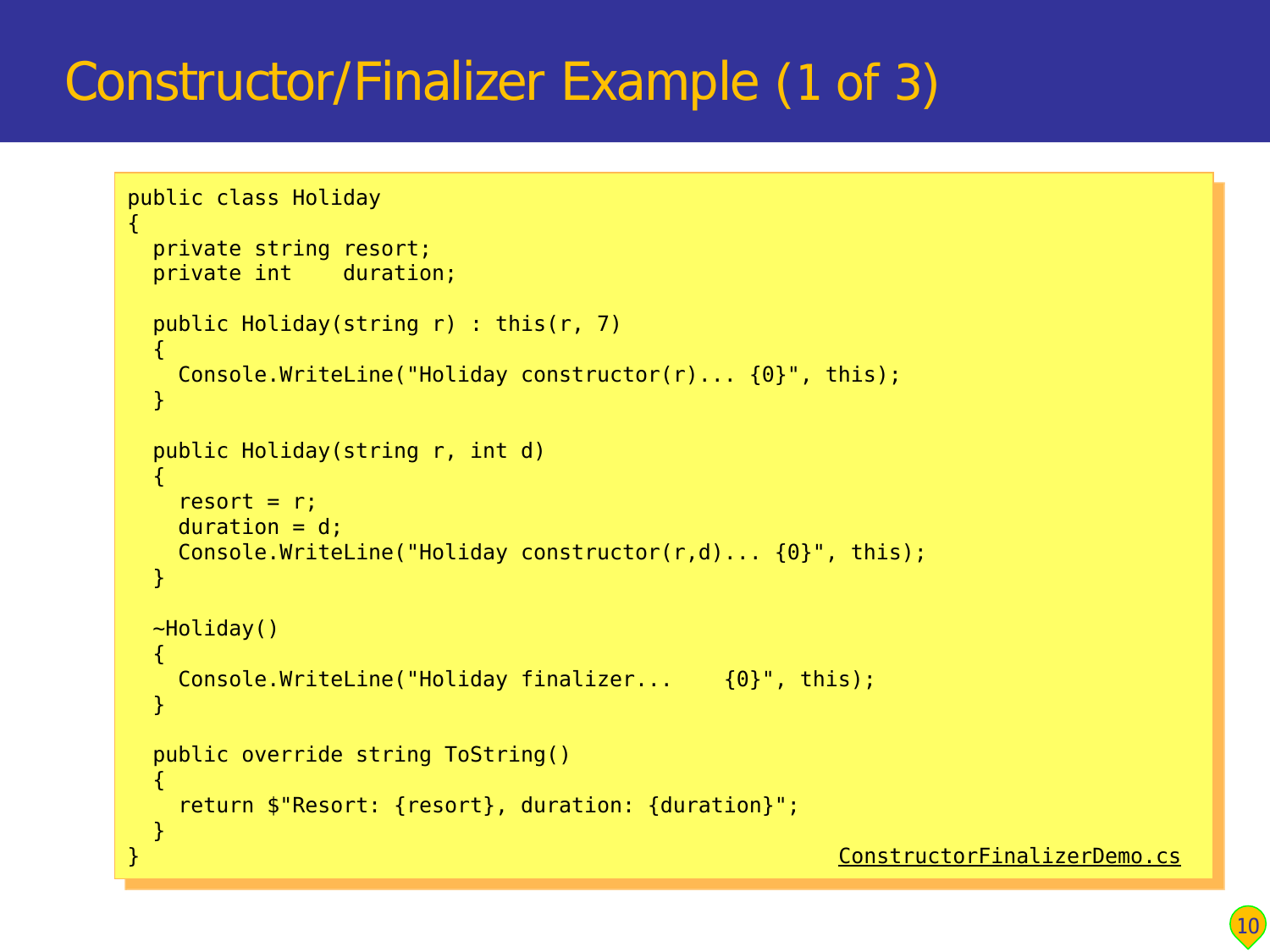

# Constructor/Finalizer Example (1 of 3)
public class Holiday
{
  private string resort;
  private int    duration;

  public Holiday(string r) : this(r, 7)
  {
    Console.WriteLine("Holiday constructor(r)... {0}", this);
  }

  public Holiday(string r, int d)
  {
    resort = r;
    duration = d;
    Console.WriteLine("Holiday constructor(r,d)... {0}", this);
  }

  ~Holiday()
  {
    Console.WriteLine("Holiday finalizer...    {0}", this);
  }

  public override string ToString()
  {
    return $"Resort: {resort}, duration: {duration}";
  }
}                                                       ConstructorFinalizerDemo.cs
10